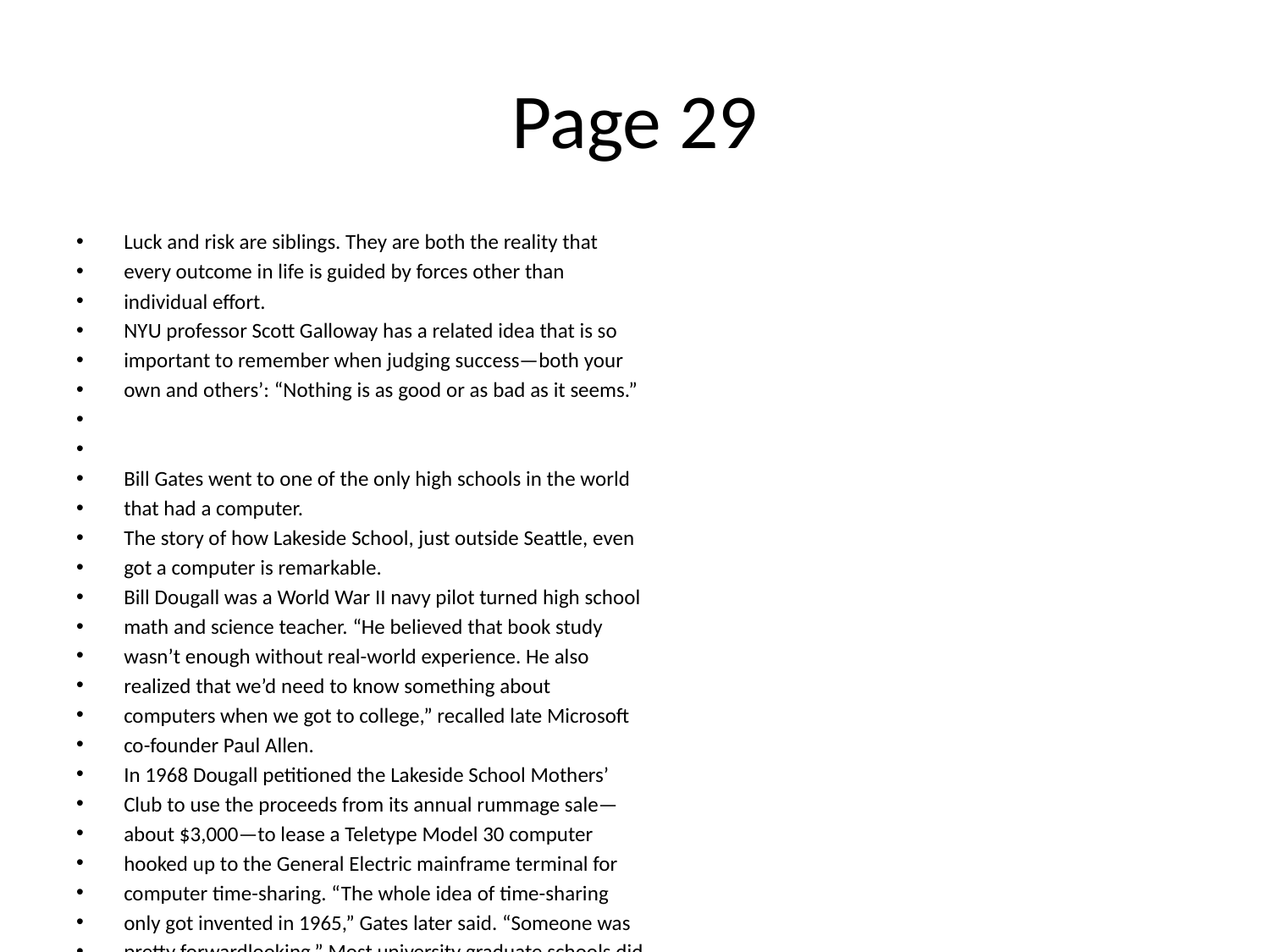

# Page 29
Luck and risk are siblings. They are both the reality that
every outcome in life is guided by forces other than
individual eﬀort.
NYU professor Scott Galloway has a related idea that is so
important to remember when judging success—both your
own and others’: “Nothing is as good or as bad as it seems.”

Bill Gates went to one of the only high schools in the world
that had a computer.
The story of how Lakeside School, just outside Seattle, even
got a computer is remarkable.
Bill Dougall was a World War II navy pilot turned high school
math and science teacher. “He believed that book study
wasn’t enough without real-world experience. He also
realized that we’d need to know something about
computers when we got to college,” recalled late Microsoft
co-founder Paul Allen.
In 1968 Dougall petitioned the Lakeside School Mothers’
Club to use the proceeds from its annual rummage sale—
about $3,000—to lease a Teletype Model 30 computer
hooked up to the General Electric mainframe terminal for
computer time-sharing. “The whole idea of time-sharing
only got invented in 1965,” Gates later said. “Someone was
pretty forwardlooking.” Most university graduate schools did
not have a computer anywhere near as advanced as Bill
Gates had access to in eighth grade. And he couldn’t get
enough of it.